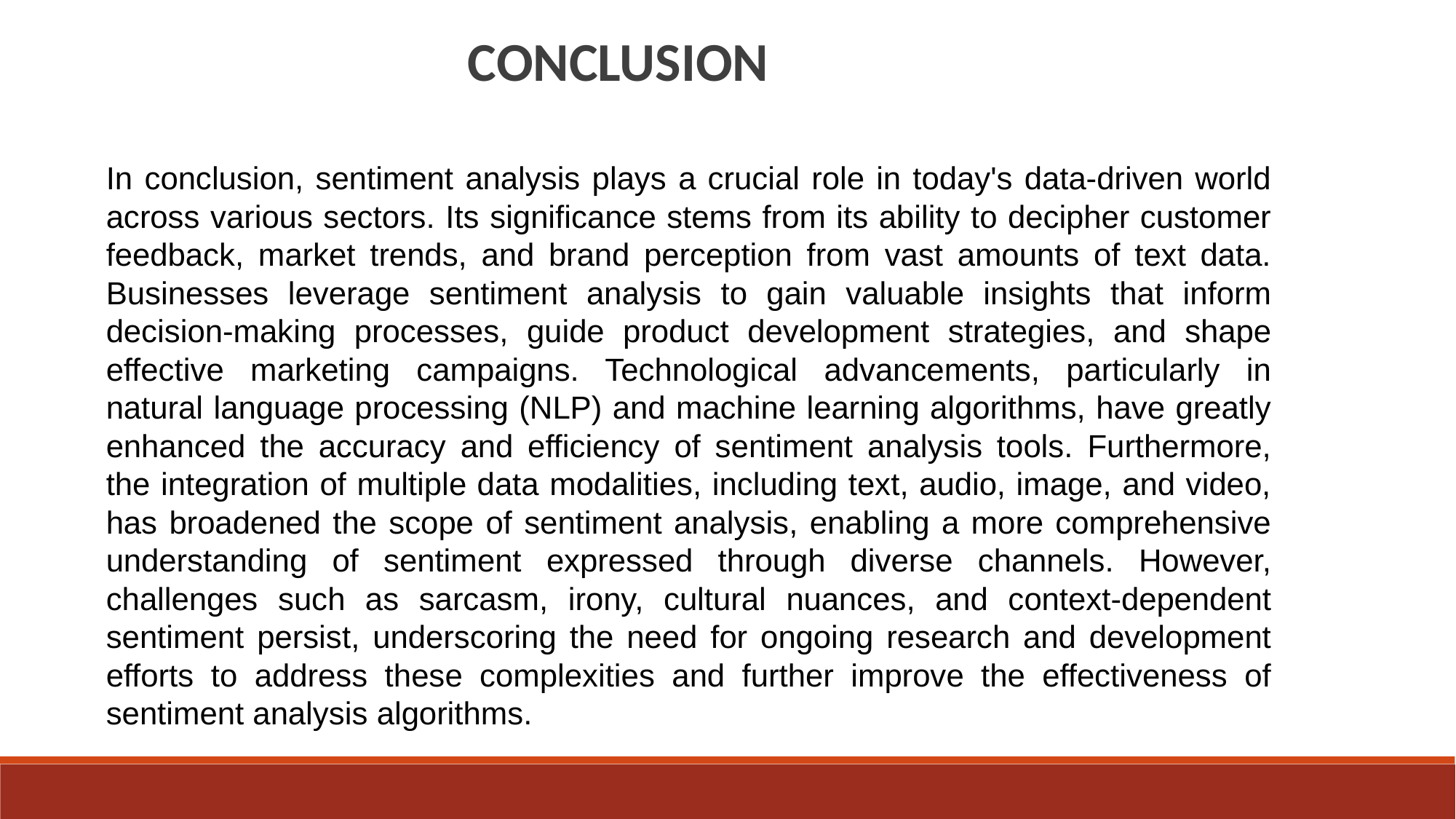

CONCLUSION
In conclusion, sentiment analysis plays a crucial role in today's data-driven world across various sectors. Its significance stems from its ability to decipher customer feedback, market trends, and brand perception from vast amounts of text data. Businesses leverage sentiment analysis to gain valuable insights that inform decision-making processes, guide product development strategies, and shape effective marketing campaigns. Technological advancements, particularly in natural language processing (NLP) and machine learning algorithms, have greatly enhanced the accuracy and efficiency of sentiment analysis tools. Furthermore, the integration of multiple data modalities, including text, audio, image, and video, has broadened the scope of sentiment analysis, enabling a more comprehensive understanding of sentiment expressed through diverse channels. However, challenges such as sarcasm, irony, cultural nuances, and context-dependent sentiment persist, underscoring the need for ongoing research and development efforts to address these complexities and further improve the effectiveness of sentiment analysis algorithms.